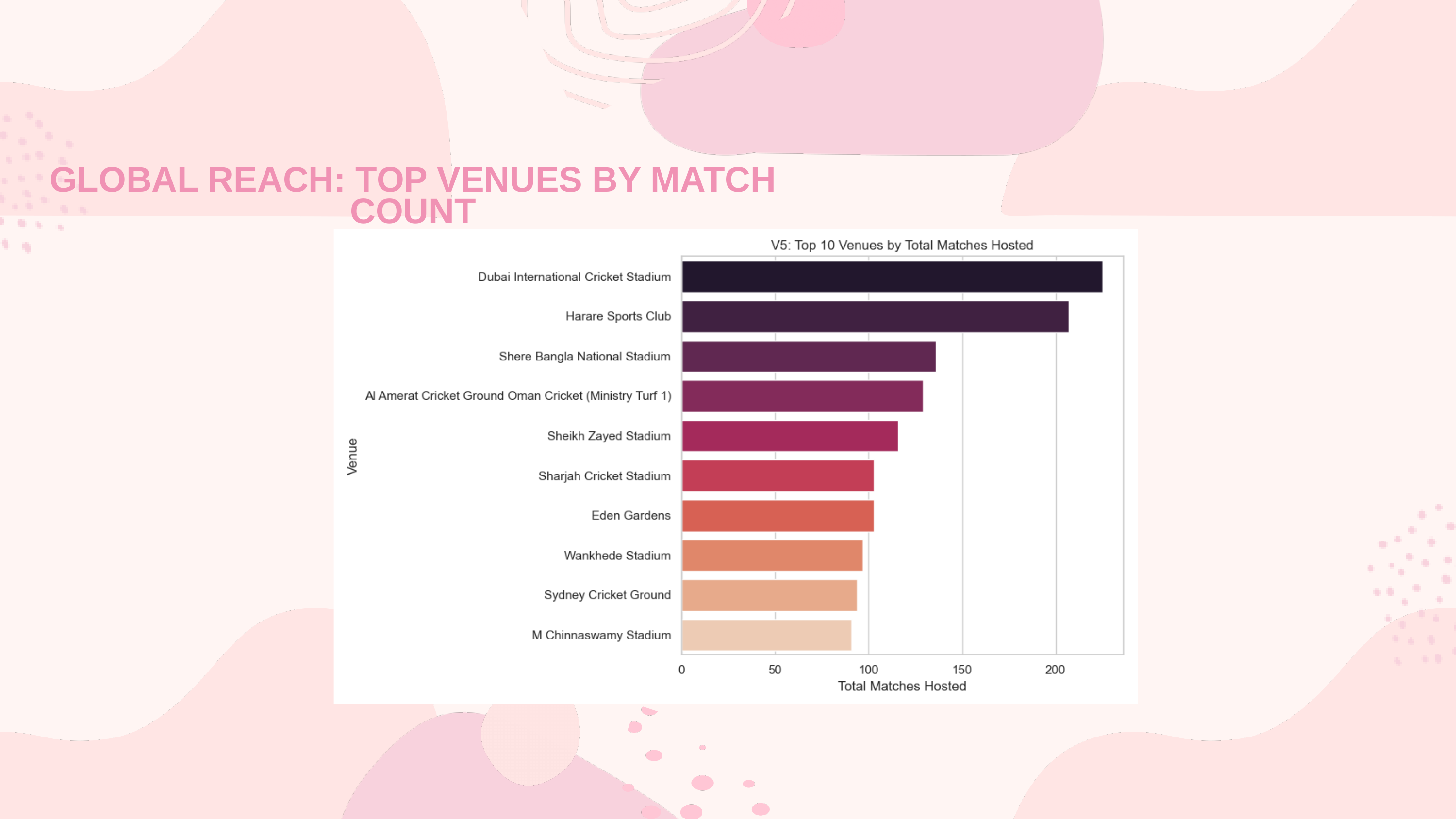

GLOBAL REACH: TOP VENUES BY MATCH COUNT